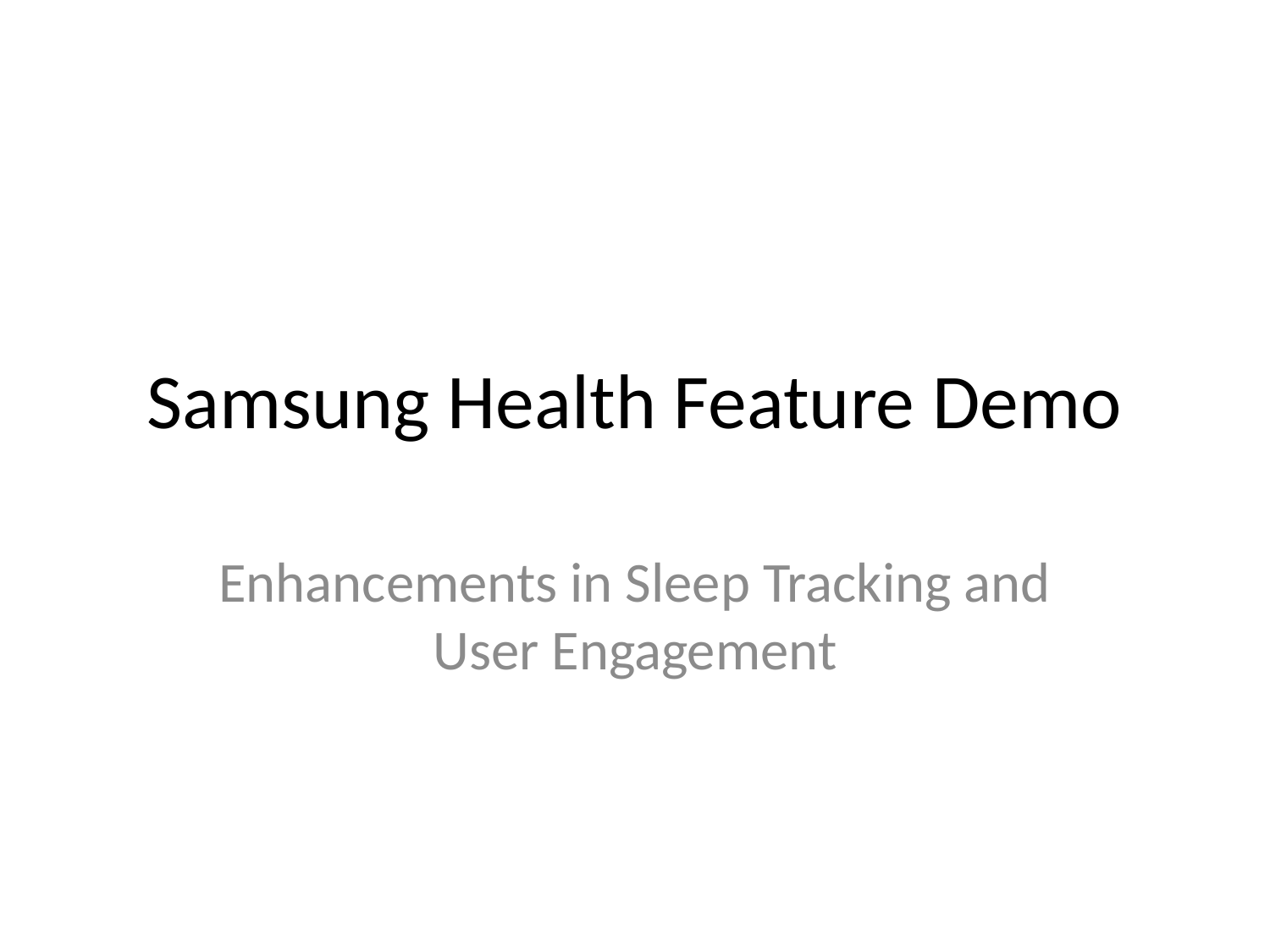

# Samsung Health Feature Demo
Enhancements in Sleep Tracking and User Engagement